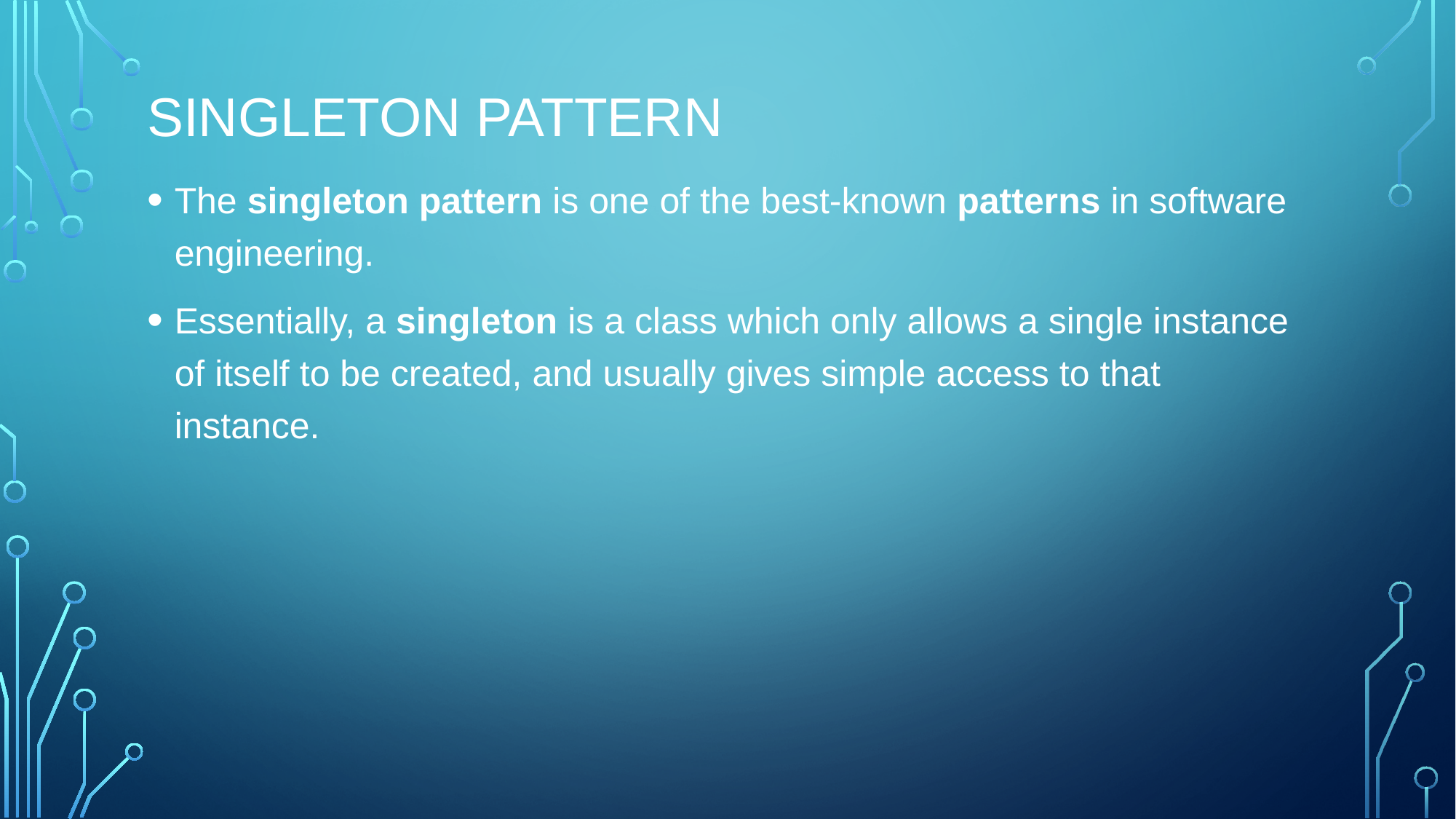

# Singleton Pattern
The singleton pattern is one of the best-known patterns in software engineering.
Essentially, a singleton is a class which only allows a single instance of itself to be created, and usually gives simple access to that instance.